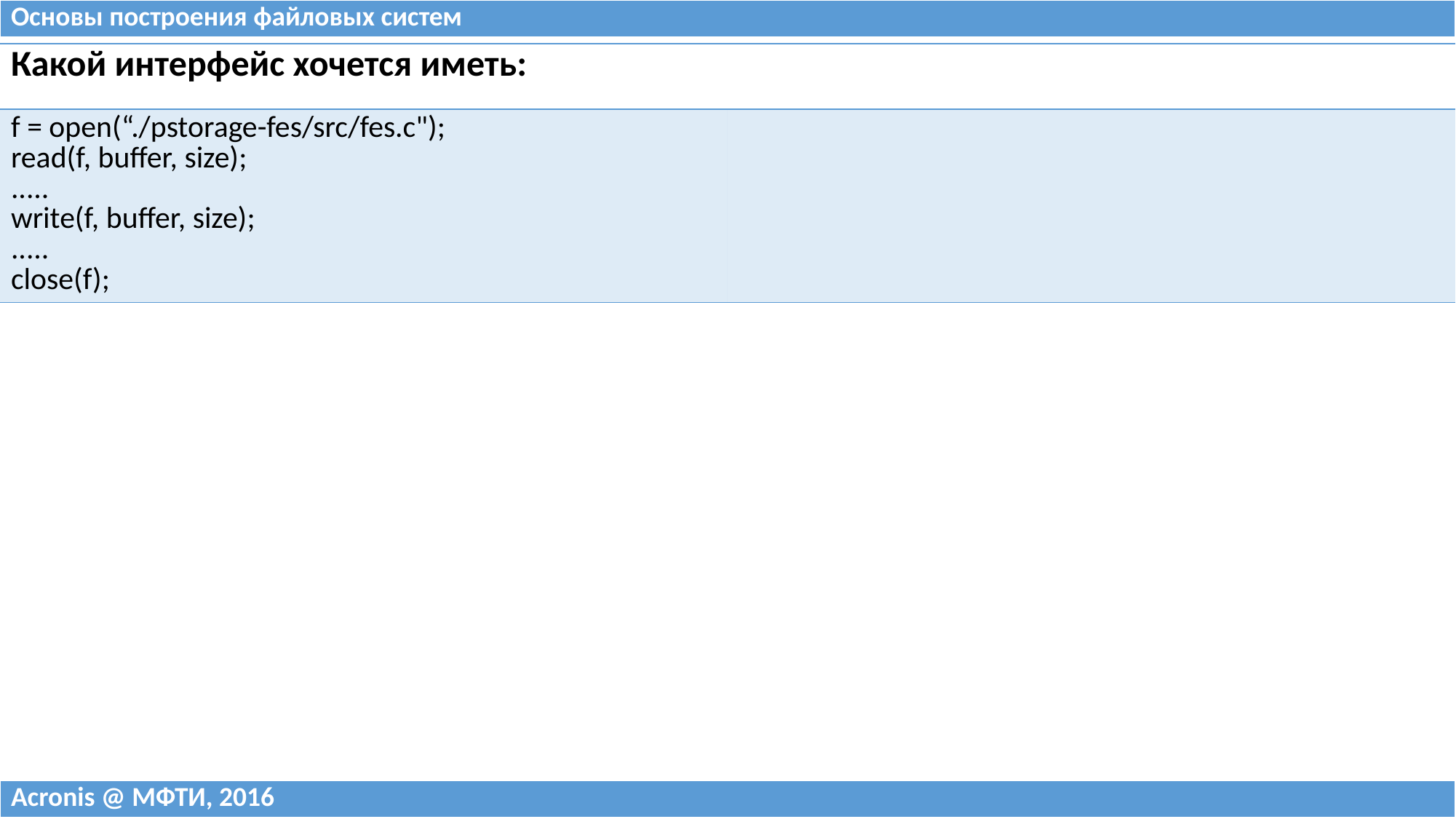

| Основы построения файловых систем |
| --- |
| Какой интерфейс хочется иметь: |  |
| --- | --- |
| f = open(“./pstorage-fes/src/fes.c"); read(f, buffer, size); ..... write(f, buffer, size); ..... close(f); |  |
| Acronis @ МФТИ, 2016 |
| --- |